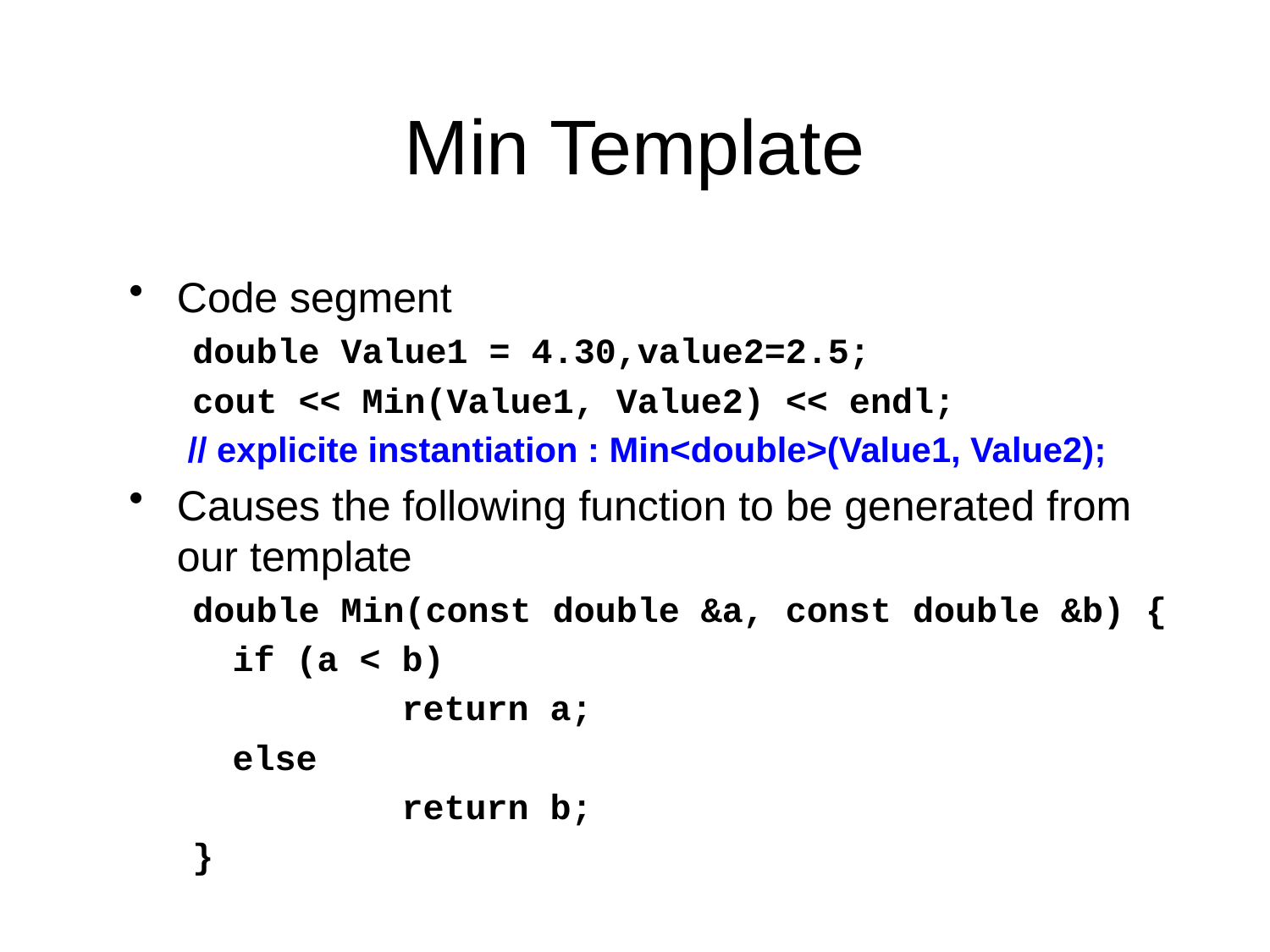

# Min Template
Code segment
double Value1 = 4.30,value2=2.5;
cout << Min(Value1, Value2) << endl;
      // explicite instantiation : Min<double>(Value1, Value2);
Causes the following function to be generated from our template
double Min(const double &a, const double &b) {
	if (a < b)
		  return a;
	else
		  return b;
}